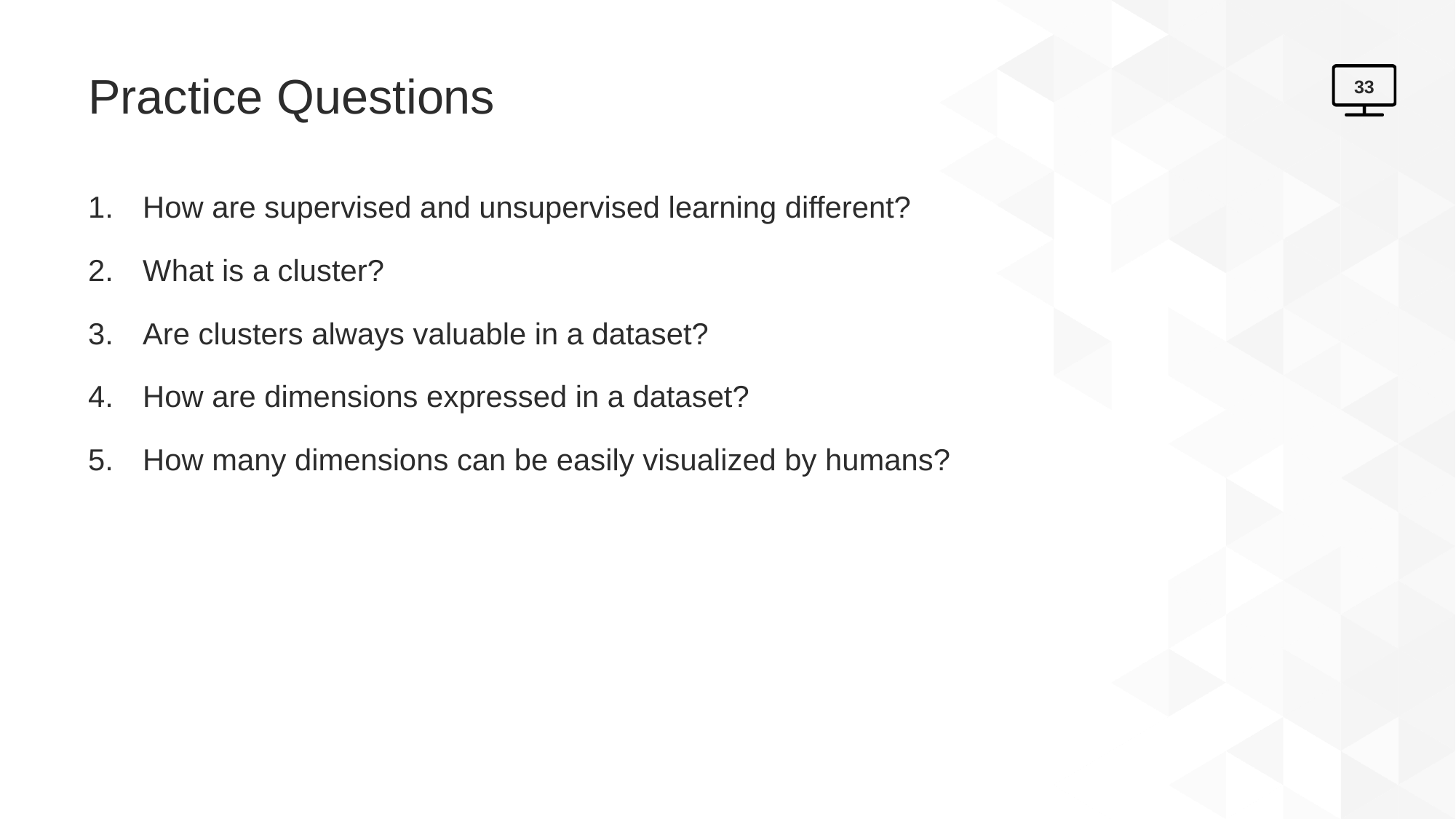

# Practice Questions
33
How are supervised and unsupervised learning different?
What is a cluster?
Are clusters always valuable in a dataset?
How are dimensions expressed in a dataset?
How many dimensions can be easily visualized by humans?